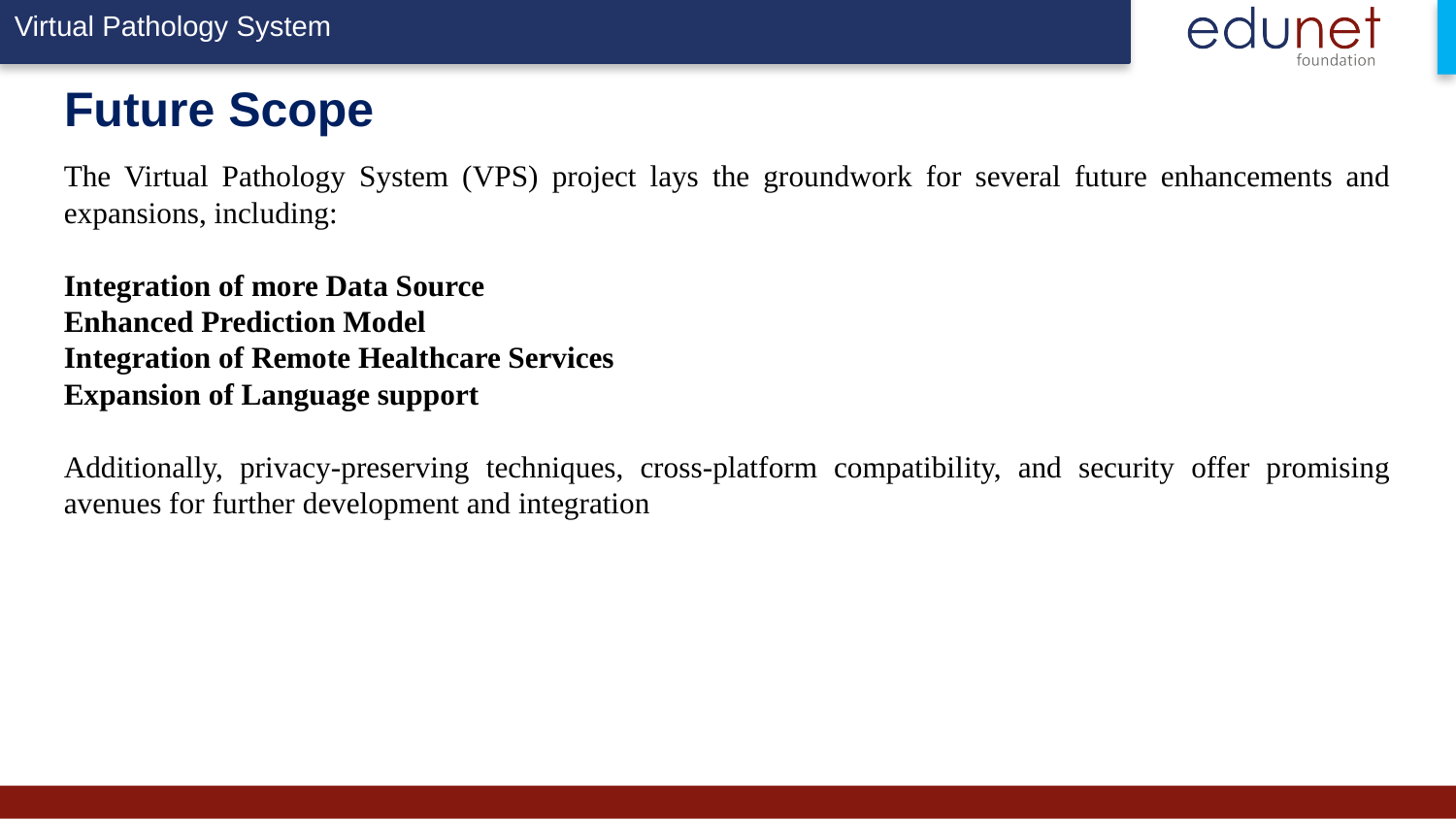

# Future Scope
The Virtual Pathology System (VPS) project lays the groundwork for several future enhancements and expansions, including:

Integration of more Data Source
Enhanced Prediction Model
Integration of Remote Healthcare Services
Expansion of Language support

Additionally, privacy-preserving techniques, cross-platform compatibility, and security offer promising avenues for further development and integration